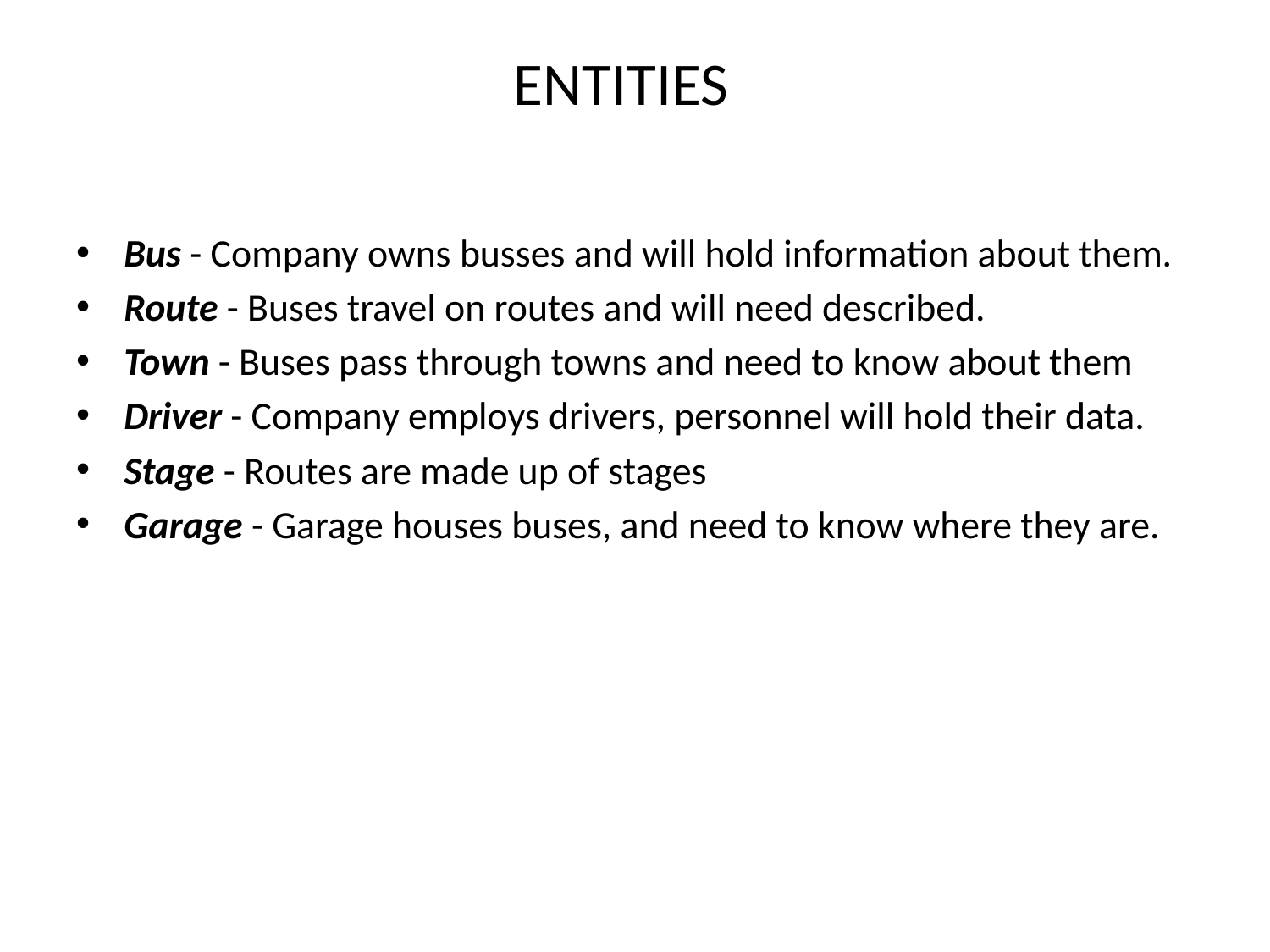

# ENTITIES
Bus - Company owns busses and will hold information about them.
Route - Buses travel on routes and will need described.
Town - Buses pass through towns and need to know about them
Driver - Company employs drivers, personnel will hold their data.
Stage - Routes are made up of stages
Garage - Garage houses buses, and need to know where they are.